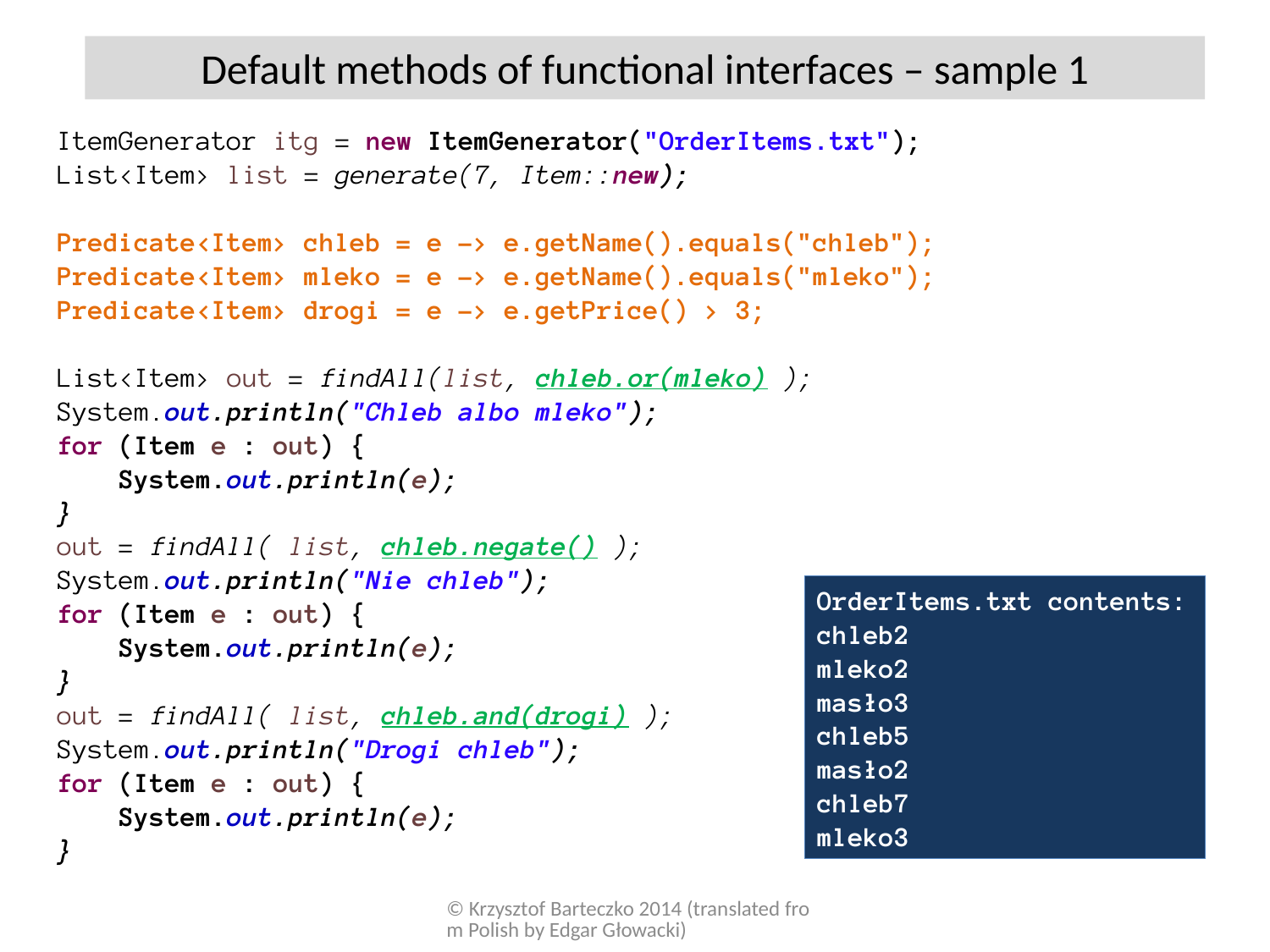

Default methods of functional interfaces – sample 1
ItemGenerator itg = new ItemGenerator("OrderItems.txt");
List<Item> list = generate(7, Item::new);

Predicate<Item> chleb = e -> e.getName().equals("chleb");
Predicate<Item> mleko = e -> e.getName().equals("mleko");
Predicate<Item> drogi = e -> e.getPrice() > 3;

List<Item> out = findAll(list, chleb.or(mleko) );
System.out.println("Chleb albo mleko");
for (Item e : out) {
    System.out.println(e);
}
out = findAll( list, chleb.negate() );
System.out.println("Nie chleb");
for (Item e : out) {
    System.out.println(e);
}
out = findAll( list, chleb.and(drogi) );
System.out.println("Drogi chleb");
for (Item e : out) {
    System.out.println(e);
}
OrderItems.txt contents:
chleb2
mleko2
masło3
chleb5
masło2
chleb7
mleko3
© Krzysztof Barteczko 2014 (translated from Polish by Edgar Głowacki)